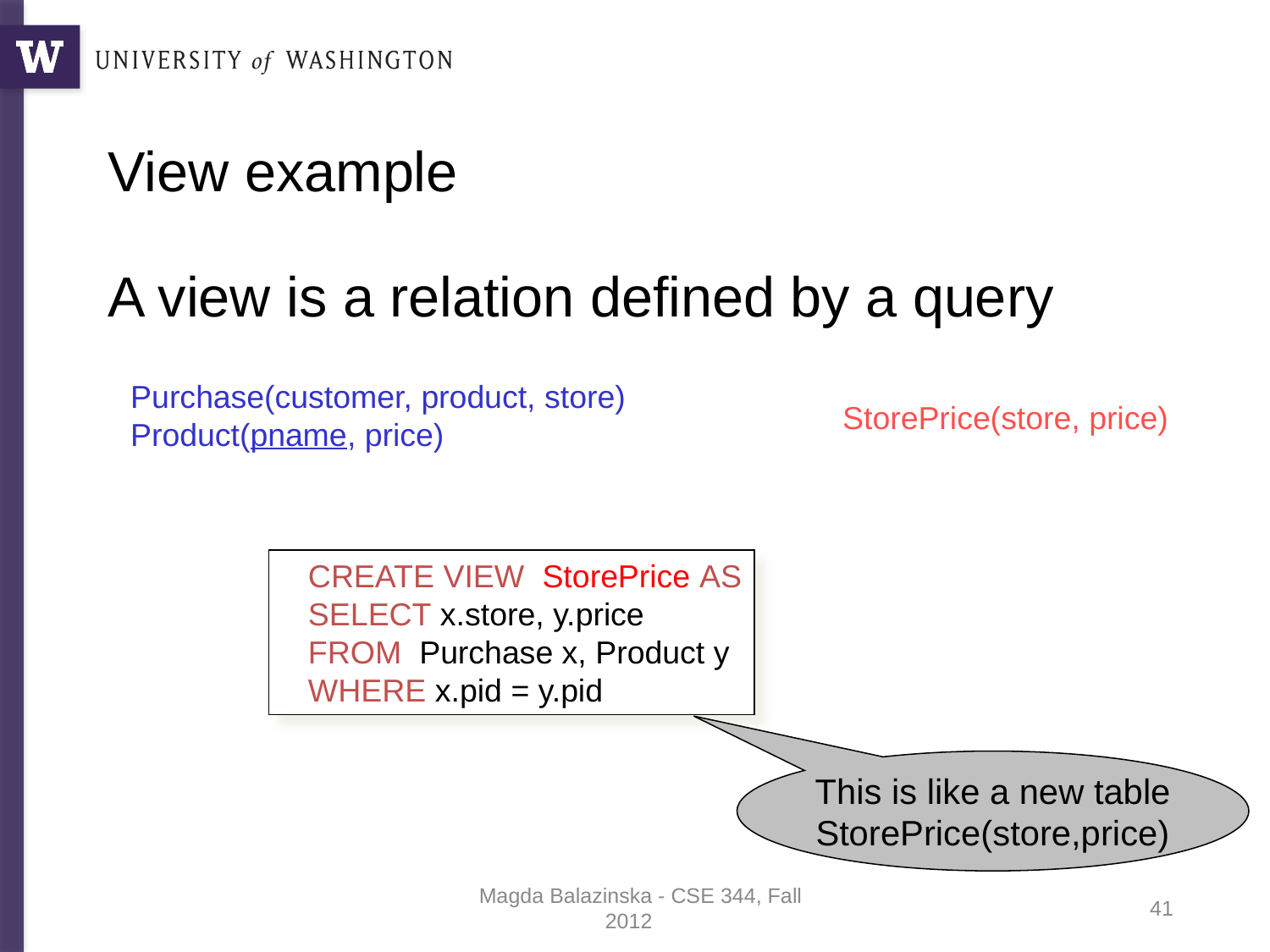

# View example
A view is a relation defined by a query

Purchase(customer, product, store)
Product(pname, price)
StorePrice(store, price)
   CREATE VIEW  StorePrice AS
   SELECT x.store, y.price
   FROM  Purchase x, Product y
   WHERE x.pid = y.pid
This is like a new table StorePrice(store,price)
Magda Balazinska - CSE 344, Fall 2012
41